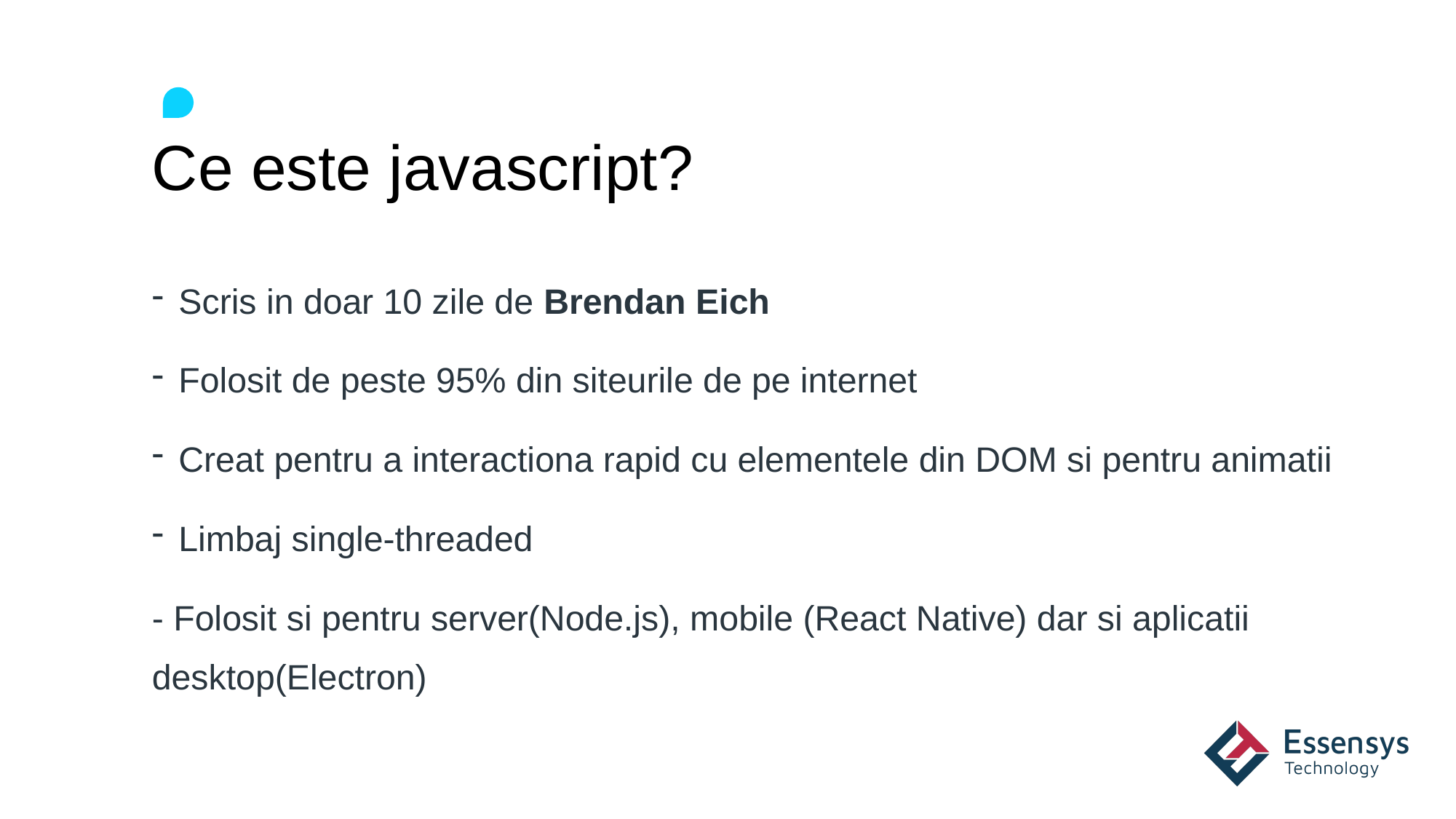

# Ce este javascript?
Scris in doar 10 zile de Brendan Eich
Folosit de peste 95% din siteurile de pe internet
Creat pentru a interactiona rapid cu elementele din DOM si pentru animatii
Limbaj single-threaded
- Folosit si pentru server(Node.js), mobile (React Native) dar si aplicatii desktop(Electron)